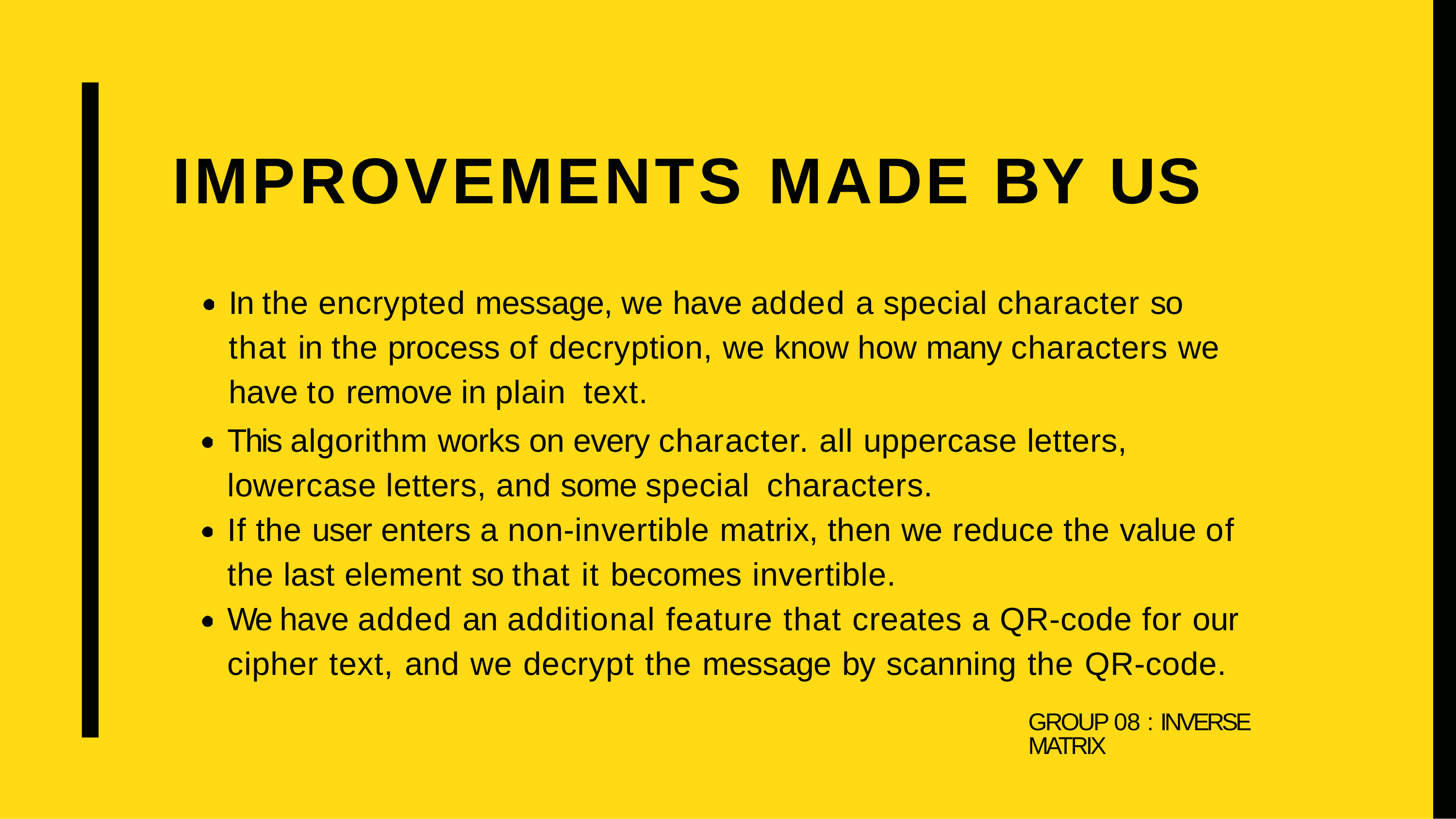

# IMPROVEMENTS MADE BY US
In the encrypted message, we have added a special character so  that in the process of decryption, we know how many characters we  have to remove in plain text.
This algorithm works on every character. all uppercase letters,  lowercase letters, and some special characters.
If the user enters a non-invertible matrix, then we reduce the value of  the last element so that it becomes invertible.
We have added an additional feature that creates a QR-code for our  cipher text, and we decrypt the message by scanning the QR-code.

GROUP 08 : INVERSE MATRIX